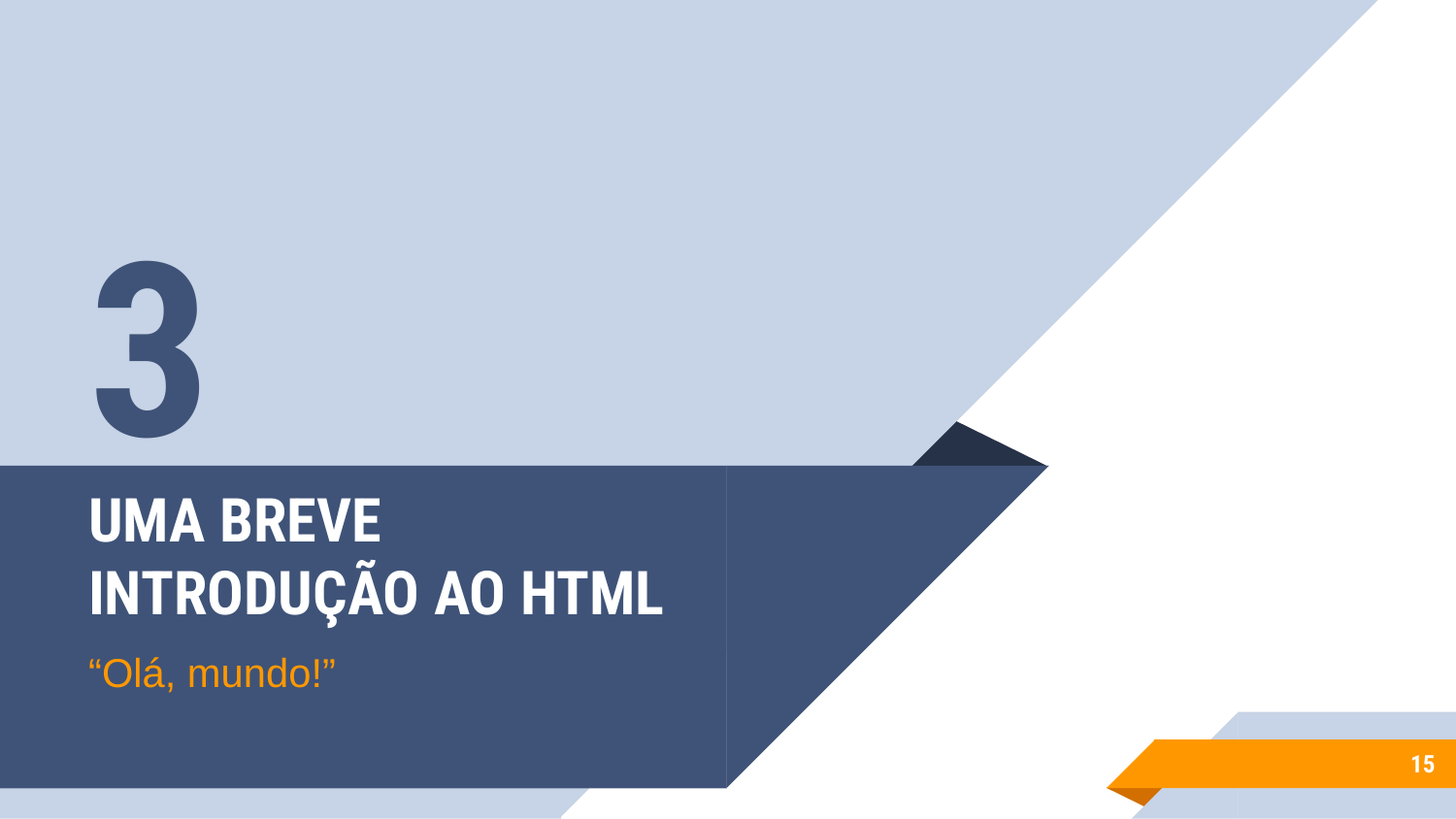

3
# UMA BREVE INTRODUÇÃO AO HTML
“Olá, mundo!”
15